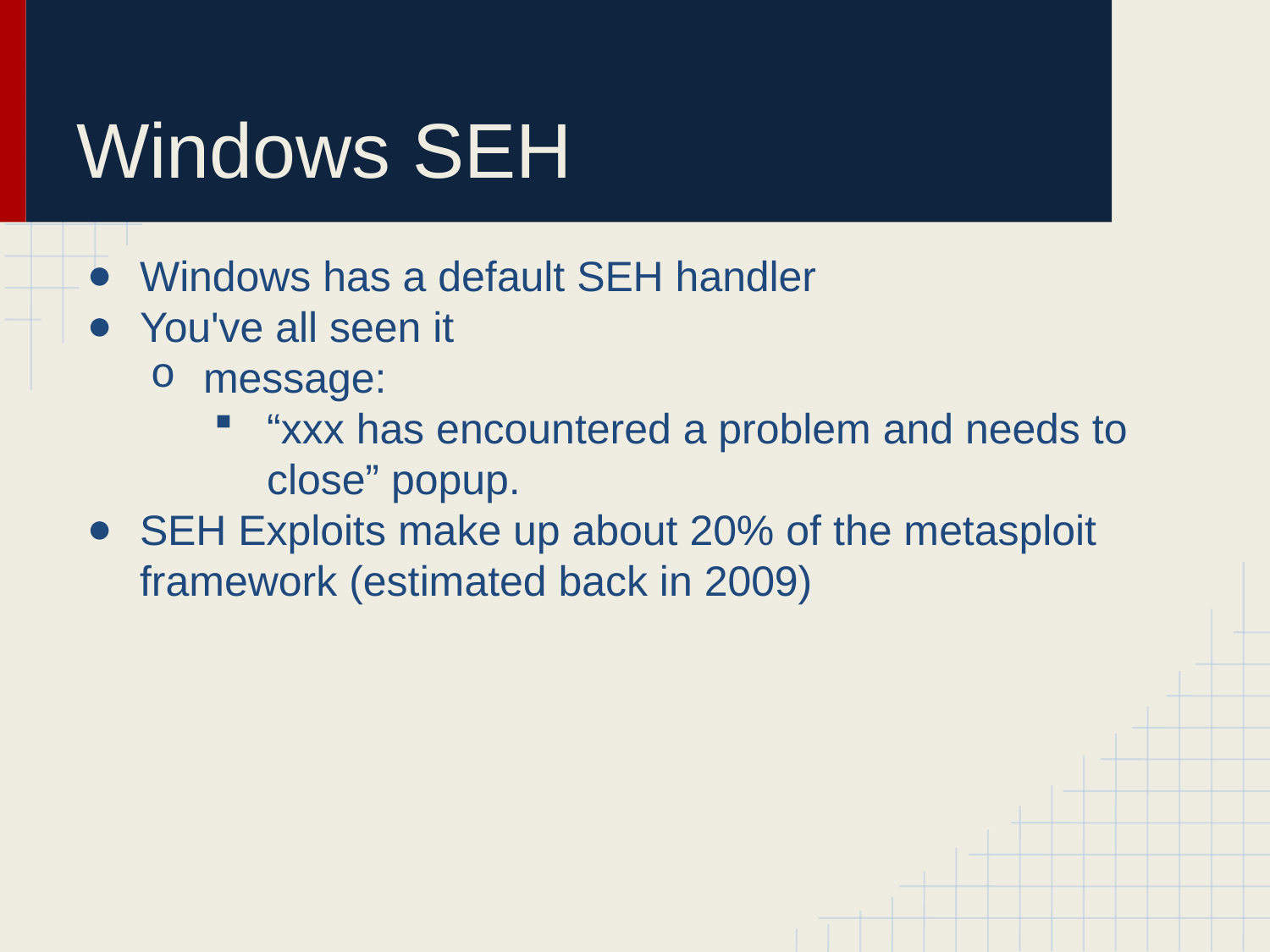

# Windows SEH
Windows has a default SEH handler
You've all seen it
message:
“xxx has encountered a problem and needs to close” popup.
SEH Exploits make up about 20% of the metasploit framework (estimated back in 2009)